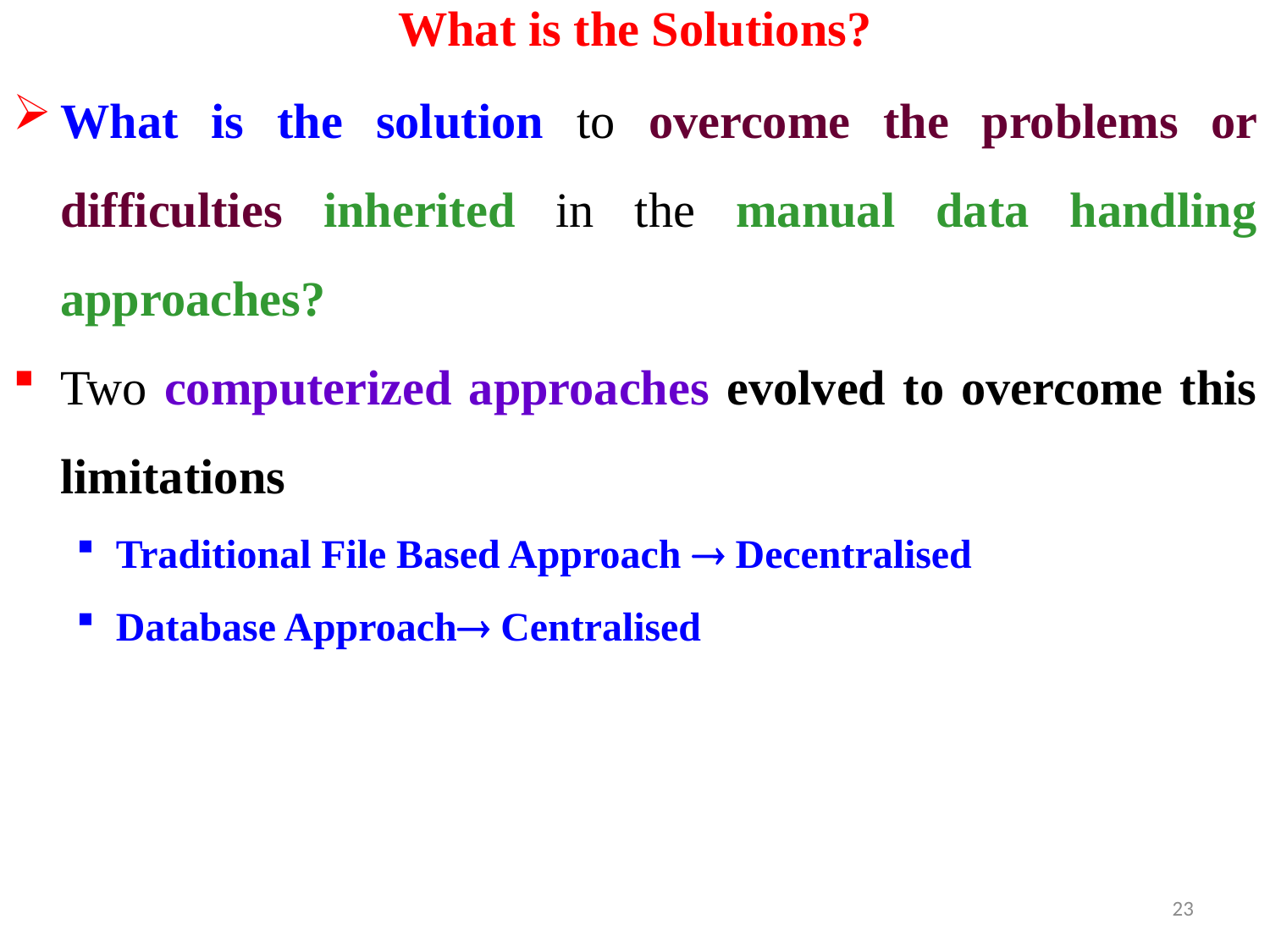

# What is the Solutions?
What is the solution to overcome the problems or difficulties inherited in the manual data handling approaches?
Two computerized approaches evolved to overcome this limitations
Traditional File Based Approach → Decentralised
Database Approach→ Centralised

23